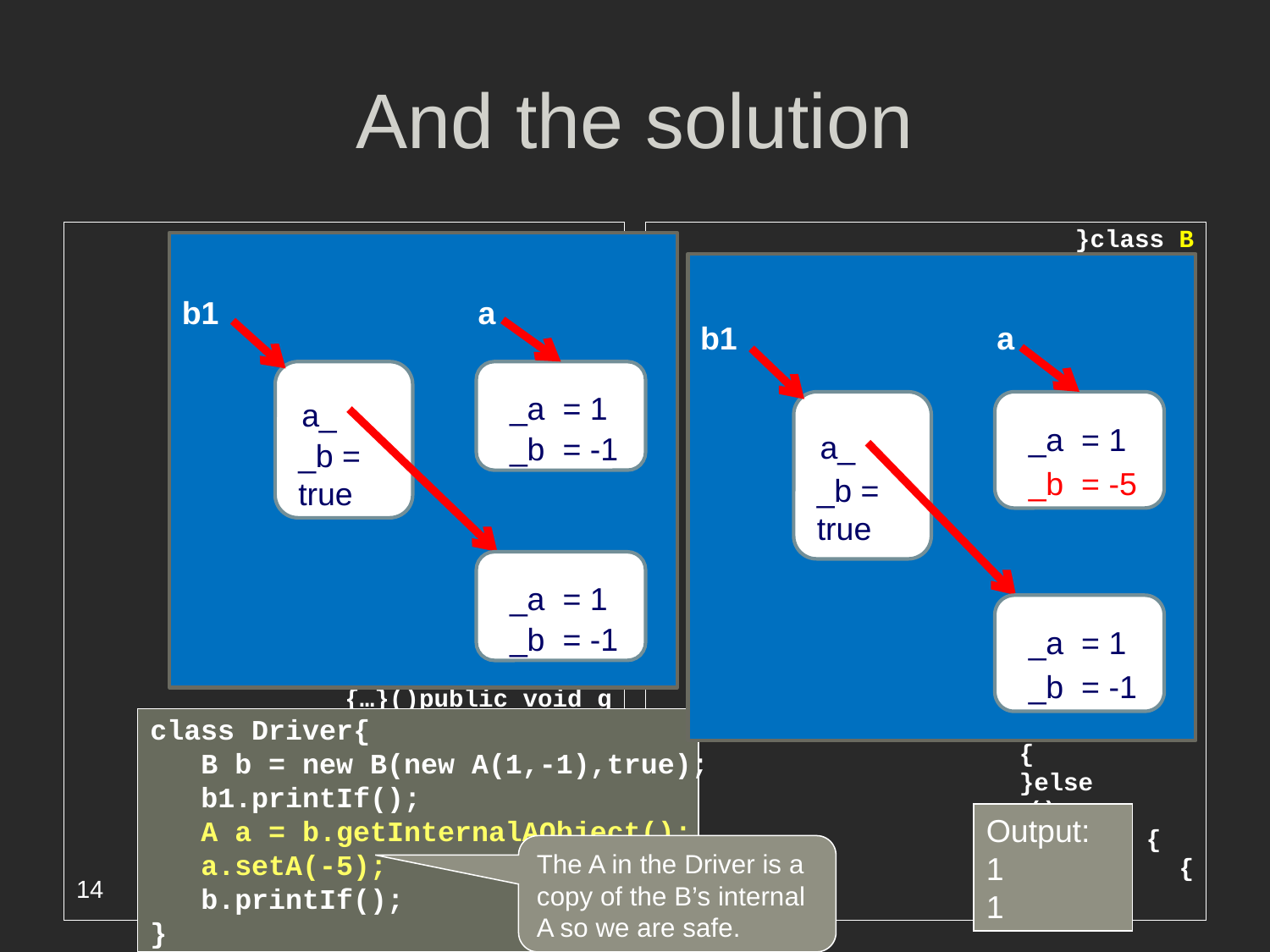

# And the solution
class A{
	private int _a, _b;
	public A(int a, int b){
		_a = a;
		_b = b;
	}
	public A(A a){
		_a = a._a;
		_b = a._b;
	}
	public void setA(int i){
		_a = i;
	}
	public void f(){…}
	public void g(){…}
}

class B{
	private boolean _b;
	private A _a;

	public B(A a, boolean b){
		_a = a;
		_b = b;
	}
	public B(){
		_a = new A(1,-1);
		_b = false;
	}
	public A getInternalAObject(){
		return new A(_a);
	}
	public void printIf(){
		if (_b){
		  _a.f();
		}
		else{
		  _a.g();
	}
}

b1
a

_a  = 1
_a
_b  = -1
_b = true

_a  = 1
_b  = -1

b1
a

_a  = 1
_a
_b  = -5
_b = true

_a  = 1
_b  = -1
class Driver{
   B b = new B(new A(1,-1),true);
   b1.printIf();
   A a = b.getInternalAObject();
   a.setA(-5);
   b.printIf();
}
Output:
1
1
The A in the Driver is a copy of the B’s internal A so we are safe.
14